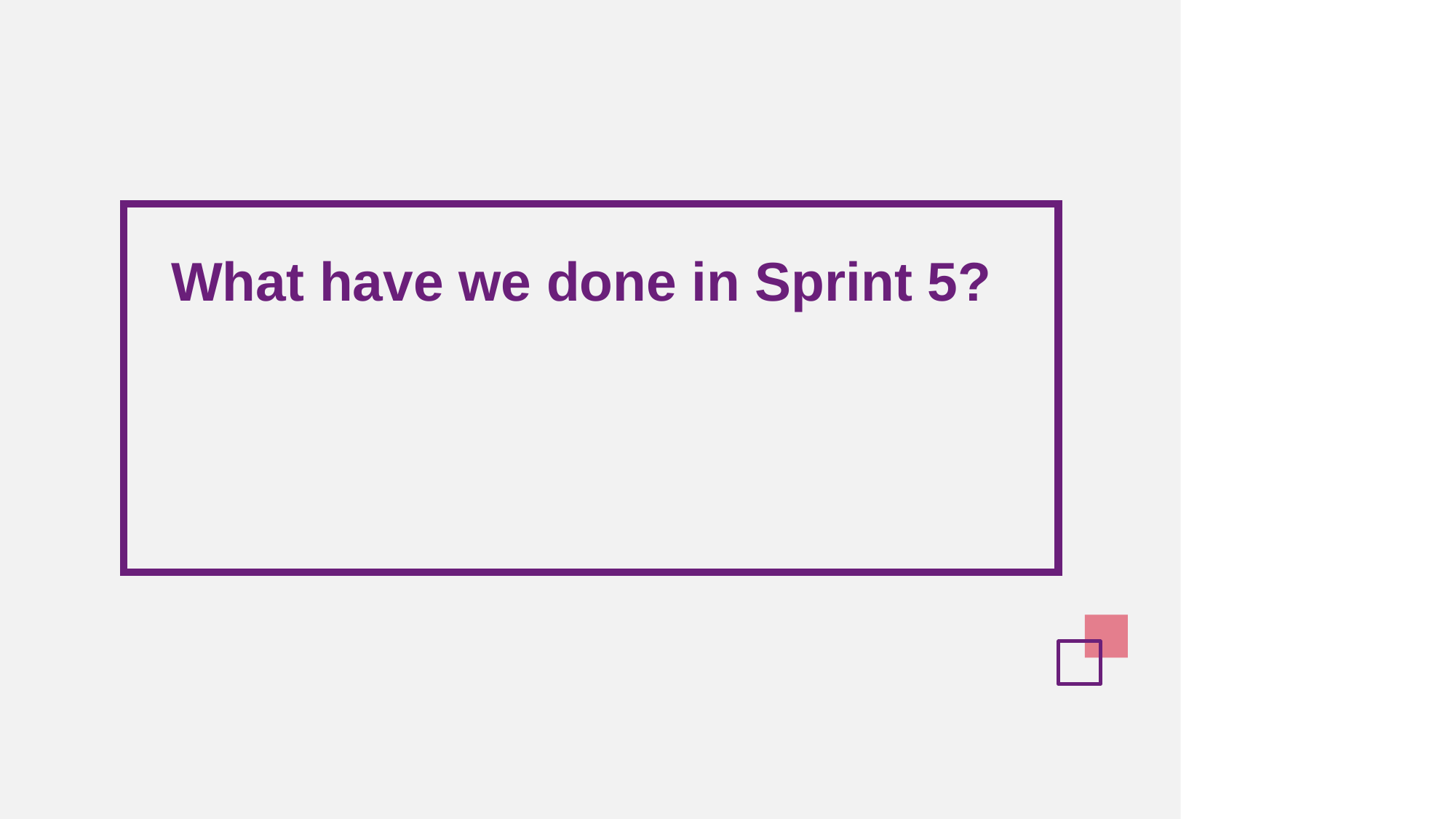

What have we done in Sprint 5?